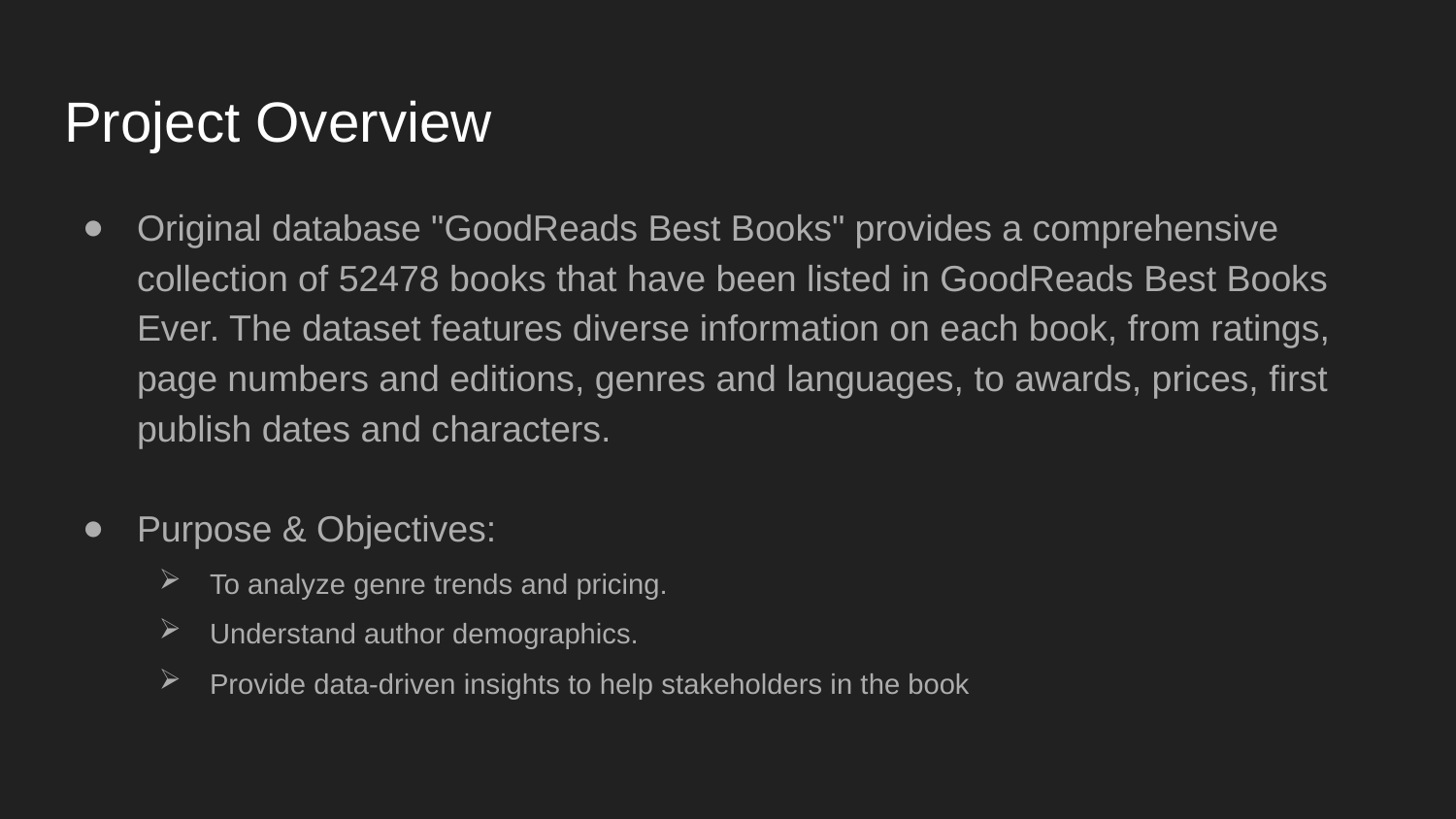

# Project Overview
Original database "GoodReads Best Books" provides a comprehensive collection of 52478 books that have been listed in GoodReads Best Books Ever. The dataset features diverse information on each book, from ratings, page numbers and editions, genres and languages, to awards, prices, first publish dates and characters.

Purpose & Objectives:
To analyze genre trends and pricing.
Understand author demographics.
Provide data-driven insights to help stakeholders in the book